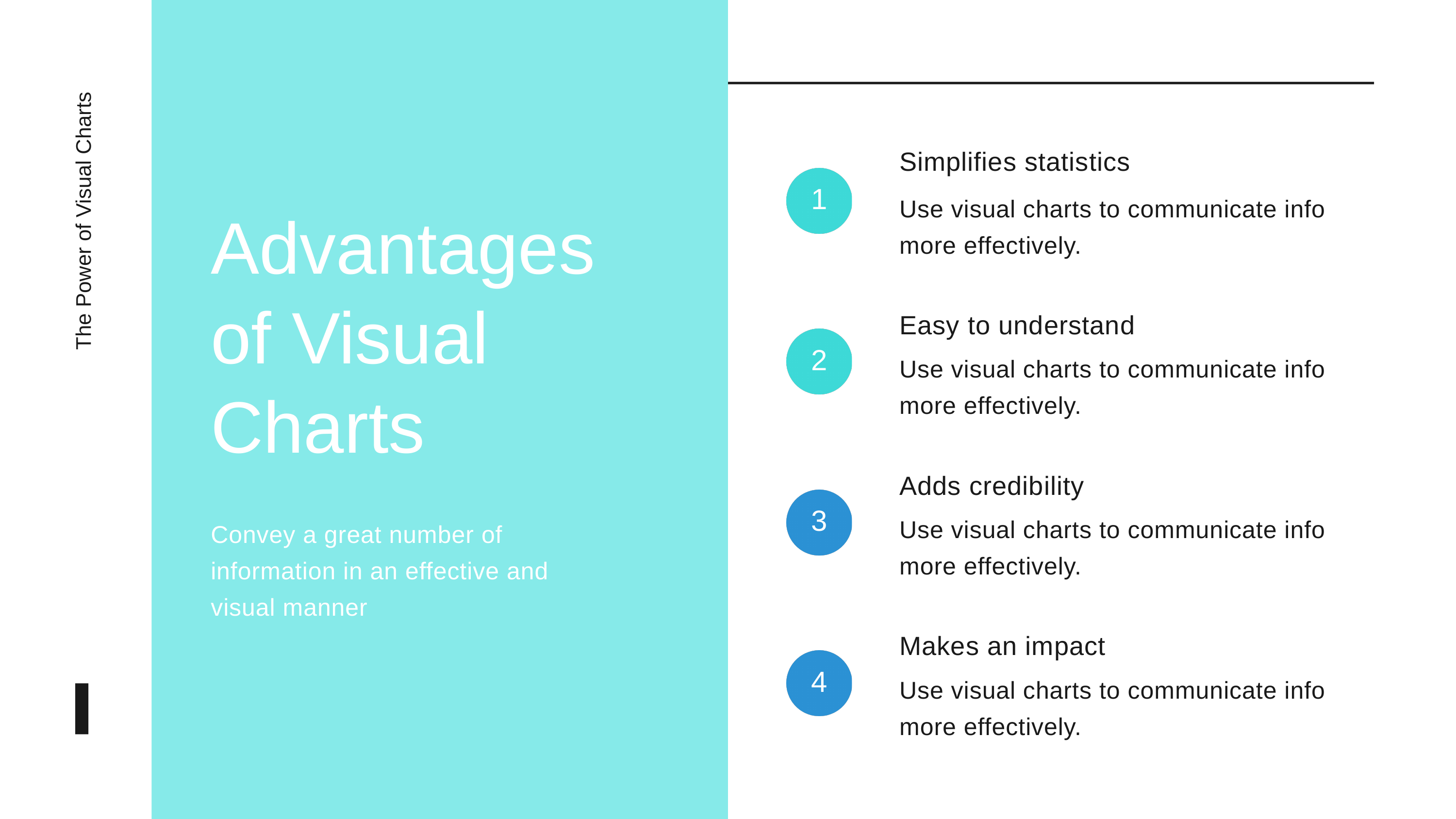

Simplifies statistics
Use visual charts to communicate info more effectively.

1
Advantages of Visual Charts
Convey a great number of information in an effective and visual manner
The Power of Visual Charts
Easy to understand
Use visual charts to communicate info more effectively.

2
Adds credibility
Use visual charts to communicate info more effectively.

3
Makes an impact
Use visual charts to communicate info more effectively.

4